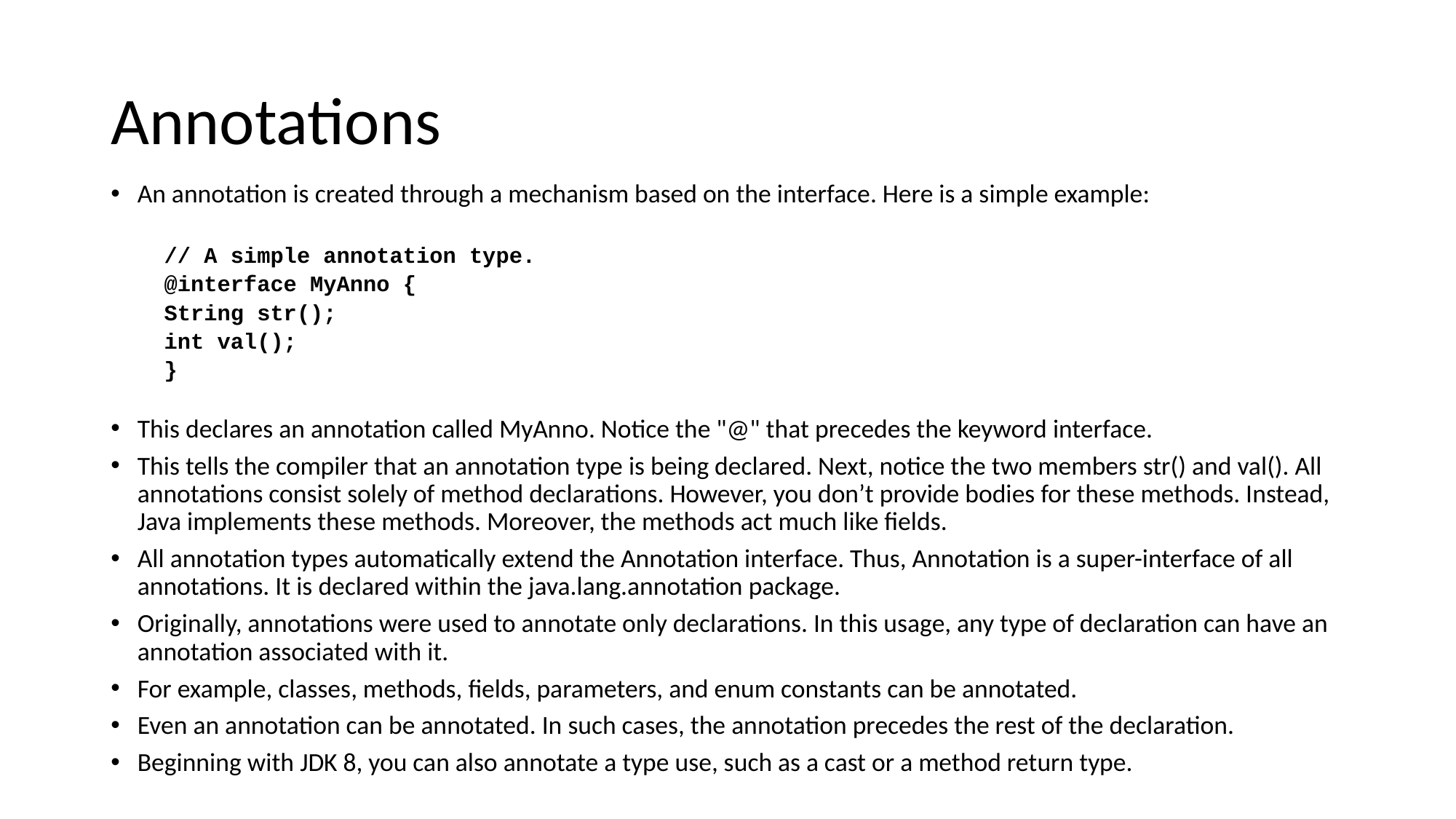

# Annotations
An annotation is created through a mechanism based on the interface. Here is a simple example:
// A simple annotation type.
@interface MyAnno {
	String str();
	int val();
}
This declares an annotation called MyAnno. Notice the "@" that precedes the keyword interface.
This tells the compiler that an annotation type is being declared. Next, notice the two members str() and val(). All annotations consist solely of method declarations. However, you don’t provide bodies for these methods. Instead, Java implements these methods. Moreover, the methods act much like fields.
All annotation types automatically extend the Annotation interface. Thus, Annotation is a super-interface of all annotations. It is declared within the java.lang.annotation package.
Originally, annotations were used to annotate only declarations. In this usage, any type of declaration can have an annotation associated with it.
For example, classes, methods, fields, parameters, and enum constants can be annotated.
Even an annotation can be annotated. In such cases, the annotation precedes the rest of the declaration.
Beginning with JDK 8, you can also annotate a type use, such as a cast or a method return type.